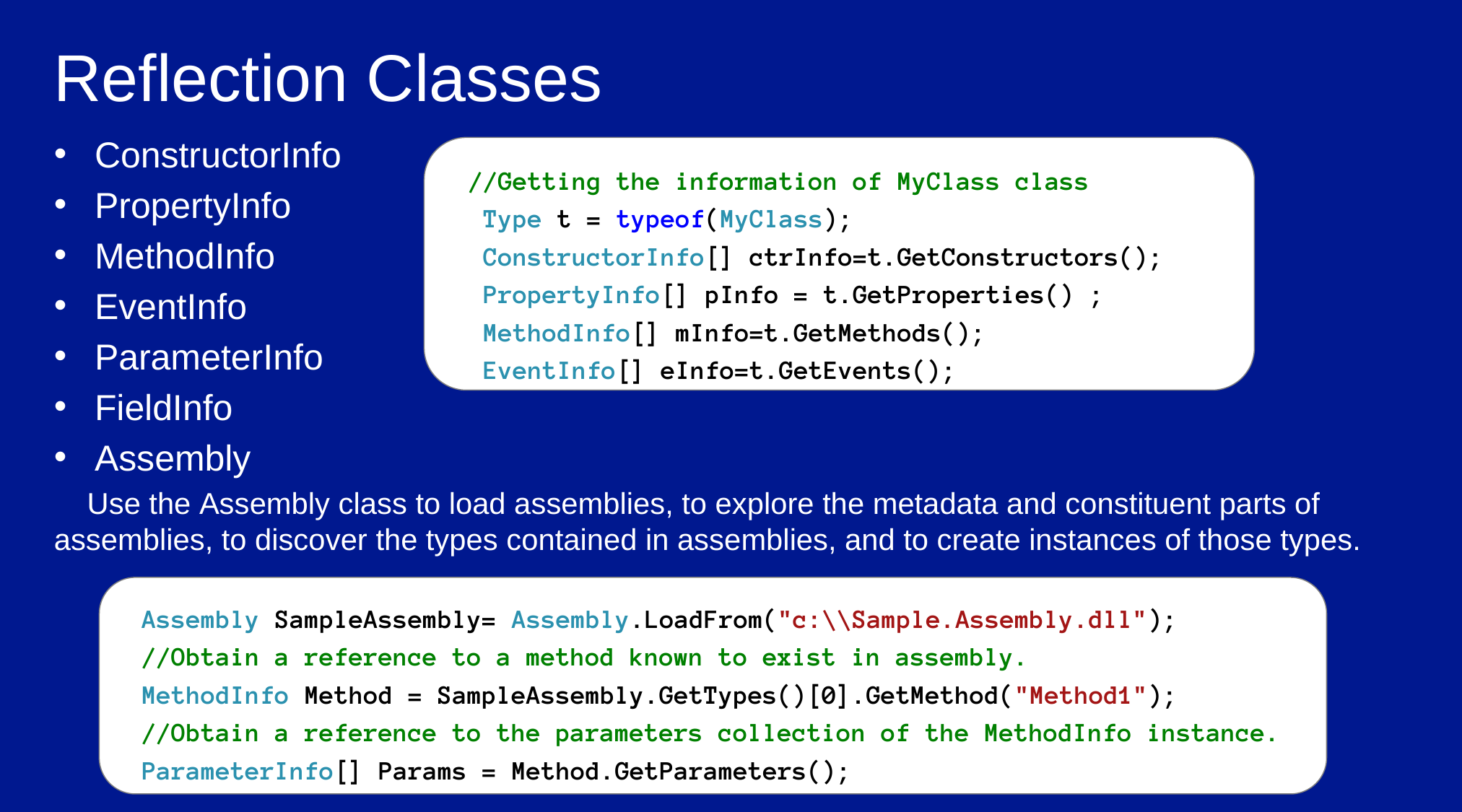

# Reflection Classes
ConstructorInfo
PropertyInfo
MethodInfo
EventInfo
ParameterInfo
FieldInfo
Assembly
    Use the Assembly class to load assemblies, to explore the metadata and constituent parts of  assemblies, to discover the types contained in assemblies, and to create instances of those types.

//Getting the information of MyClass class
 Type t = typeof(MyClass);
 ConstructorInfo[] ctrInfo=t.GetConstructors();
 PropertyInfo[] pInfo = t.GetProperties() ;
 MethodInfo[] mInfo=t.GetMethods();
 EventInfo[] eInfo=t.GetEvents();
Assembly SampleAssembly= Assembly.LoadFrom("c:\\Sample.Assembly.dll");
//Obtain a reference to a method known to exist in assembly.
MethodInfo Method = SampleAssembly.GetTypes()[0].GetMethod("Method1");
//Obtain a reference to the parameters collection of the MethodInfo instance.
ParameterInfo[] Params = Method.GetParameters();